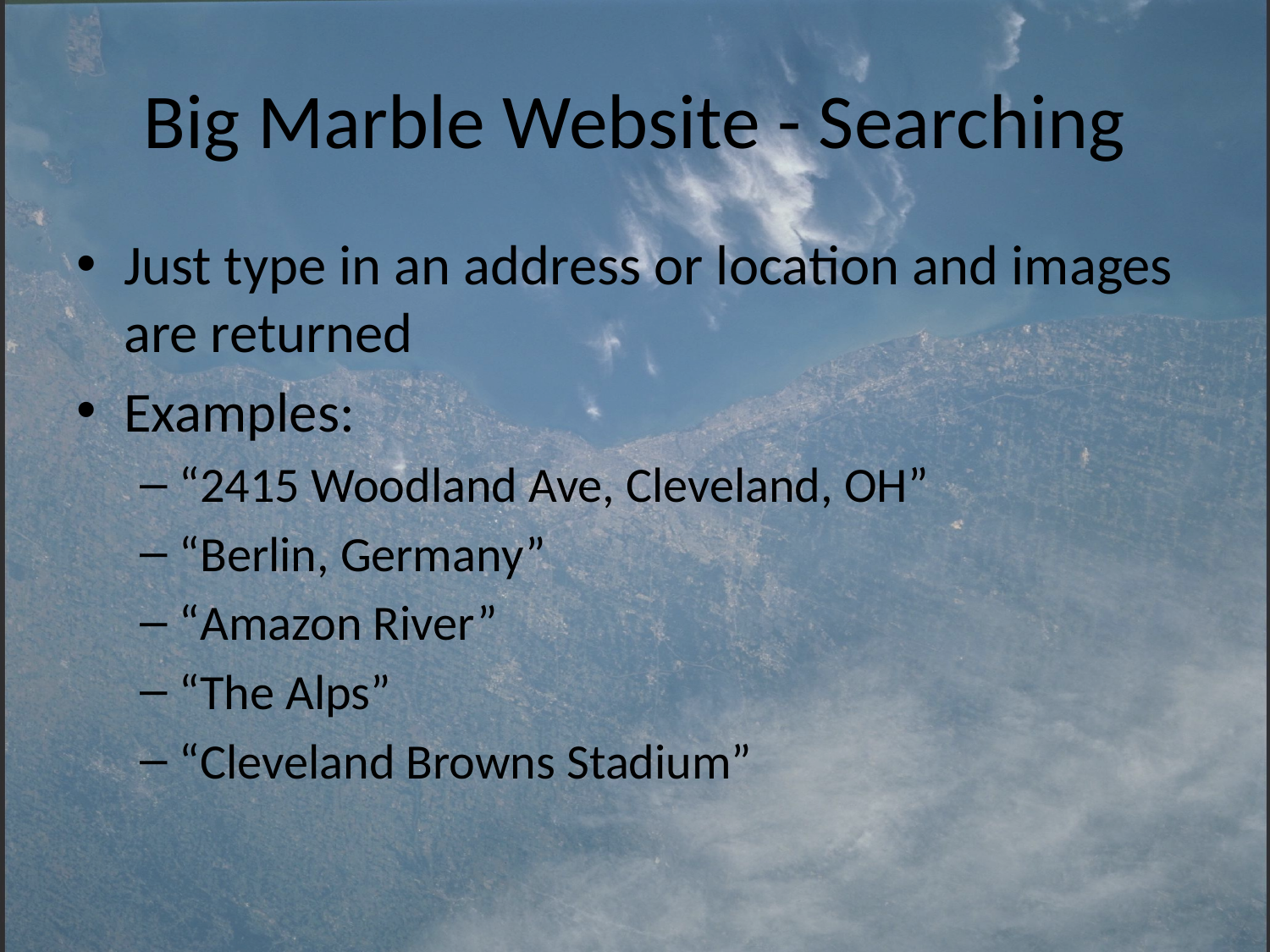

# Big Marble Website - Searching
Just type in an address or location and images are returned
Examples:
“2415 Woodland Ave, Cleveland, OH”
“Berlin, Germany”
“Amazon River”
“The Alps”
“Cleveland Browns Stadium”